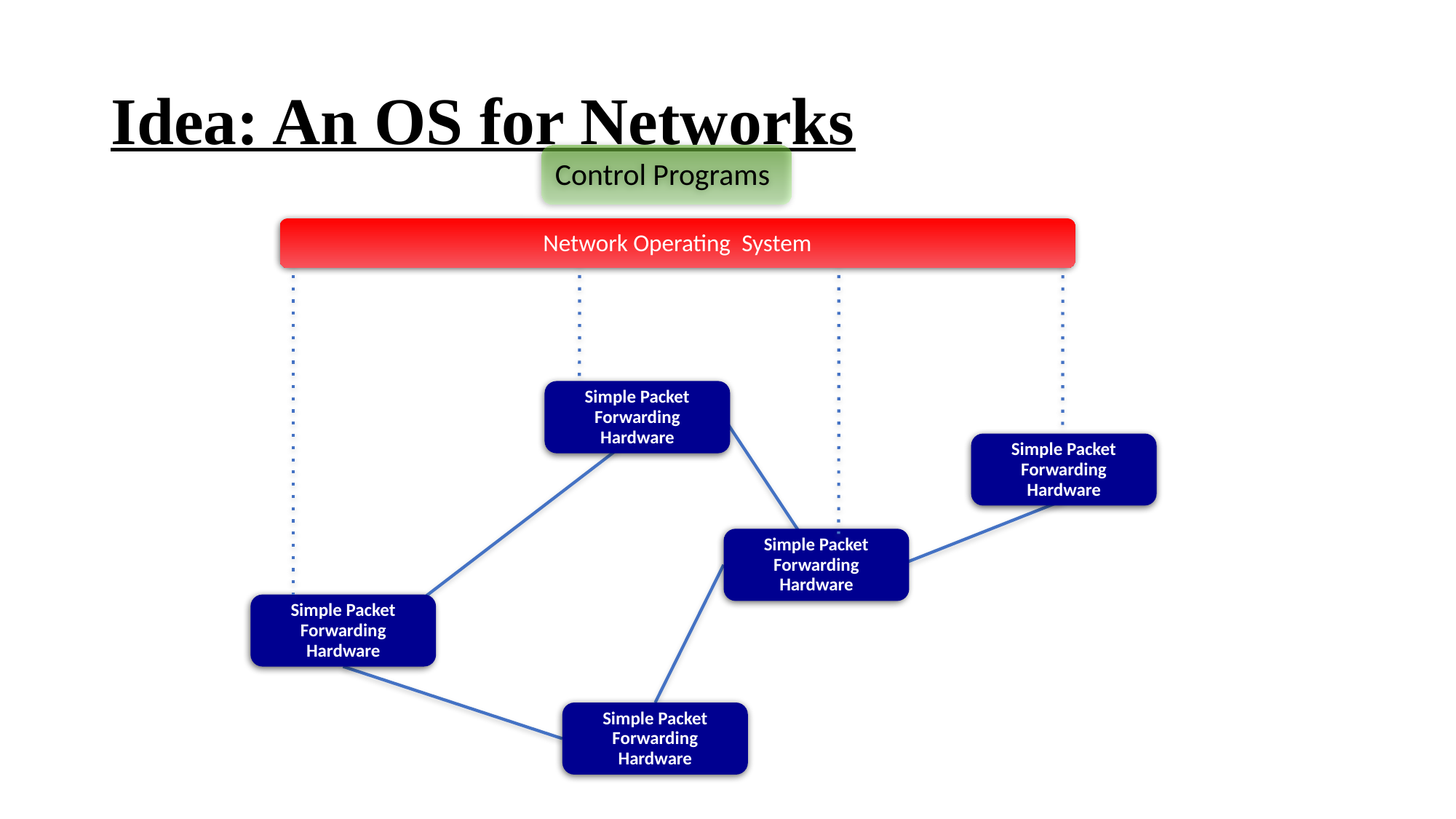

9
# Idea: An OS for Networks
Control Programs
Network Operating  System
Simple Packet Forwarding Hardware
Simple Packet Forwarding Hardware
Simple Packet Forwarding Hardware
Simple Packet Forwarding Hardware
Simple Packet Forwarding Hardware